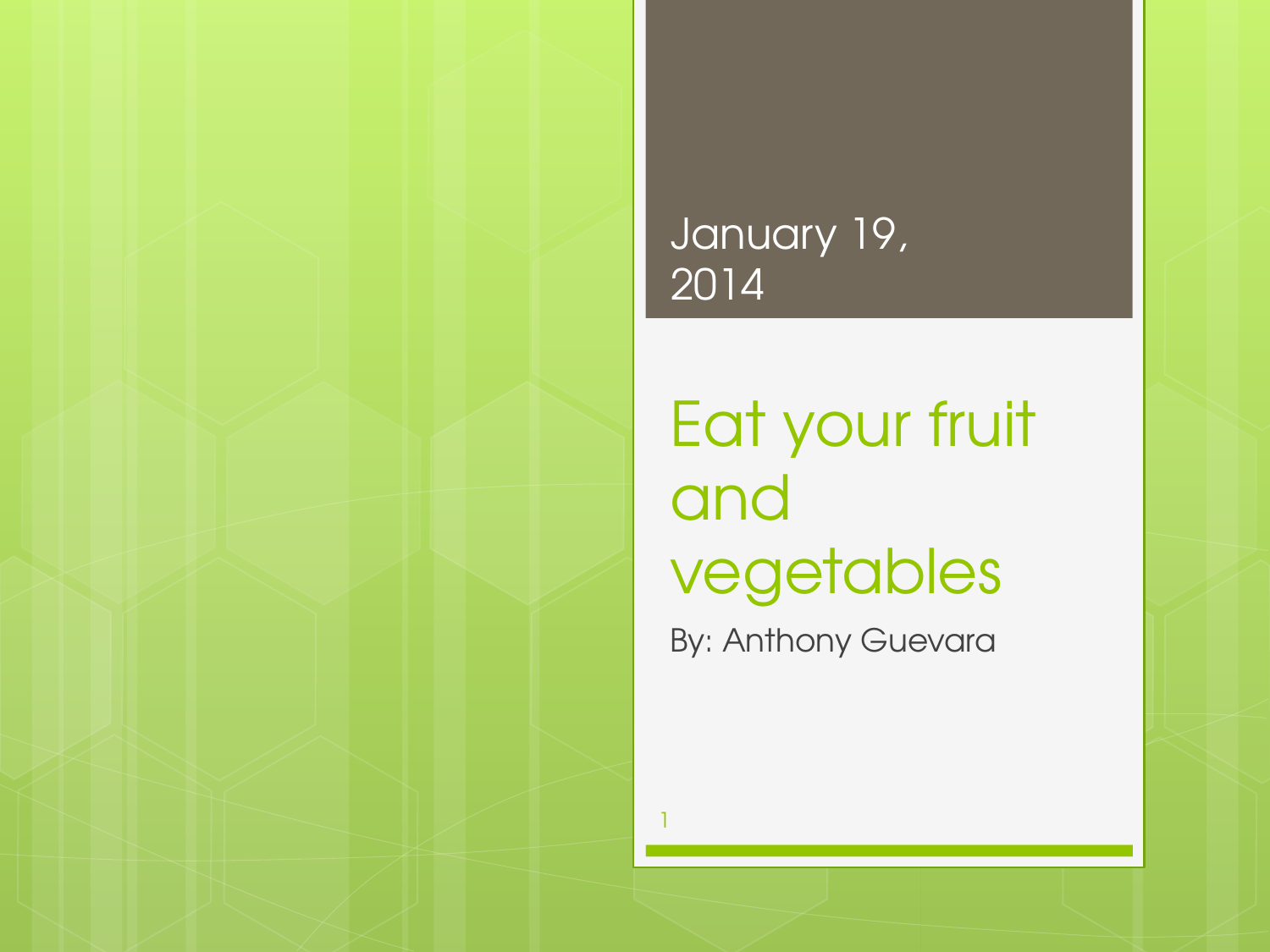

January 19, 2014
# Eat your fruit and vegetables
By: Anthony Guevara
1